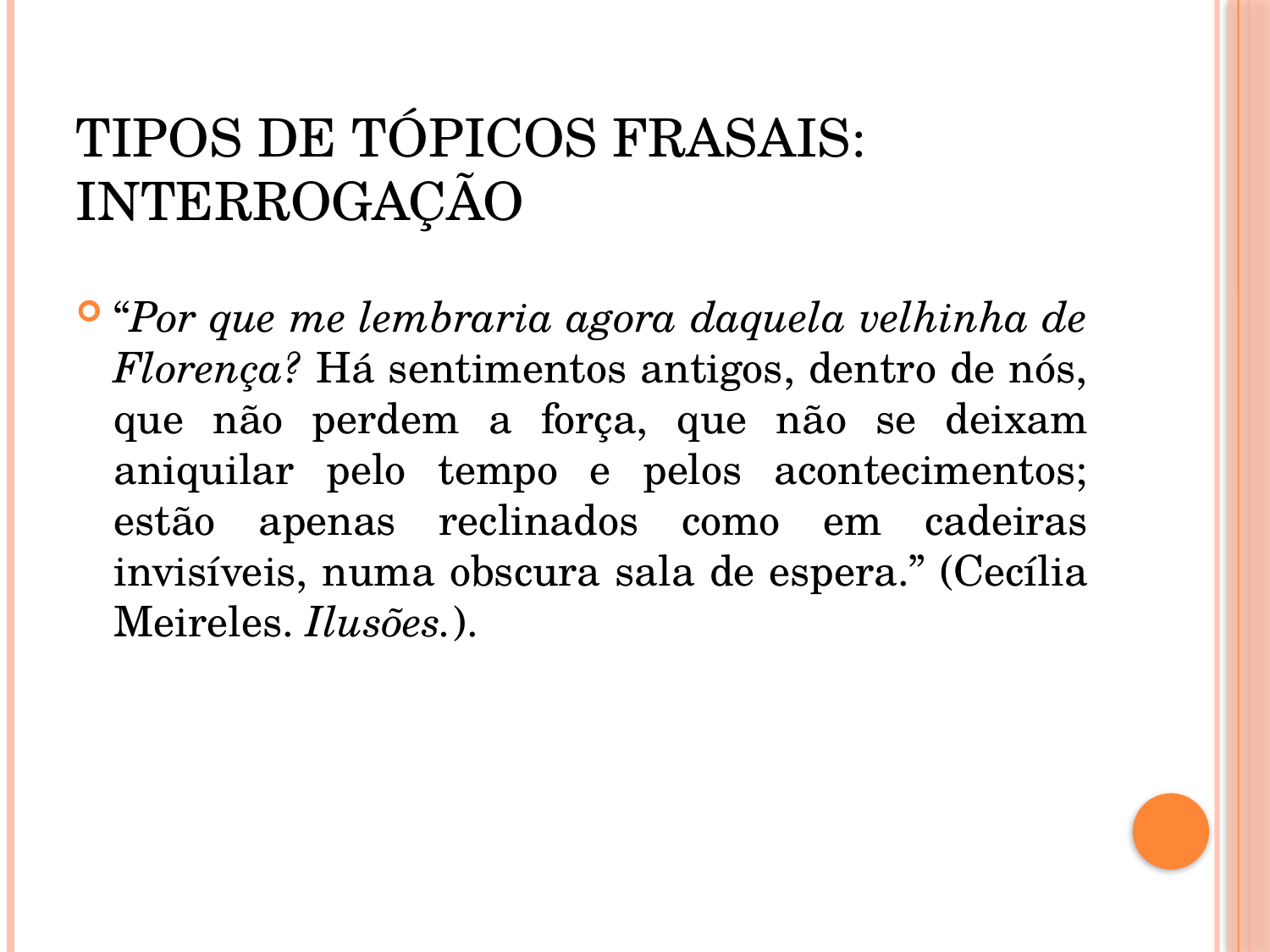

Tipos de tópicos frasais: interrogação

“Por que me lembraria agora daquela velhinha de Florença? Há sentimentos antigos, dentro de nós, que não perdem a força, que não se deixam aniquilar pelo tempo e pelos acontecimentos; estão apenas reclinados como em cadeiras invisíveis, numa obscura sala de espera.” (Cecília Meireles. Ilusões.).